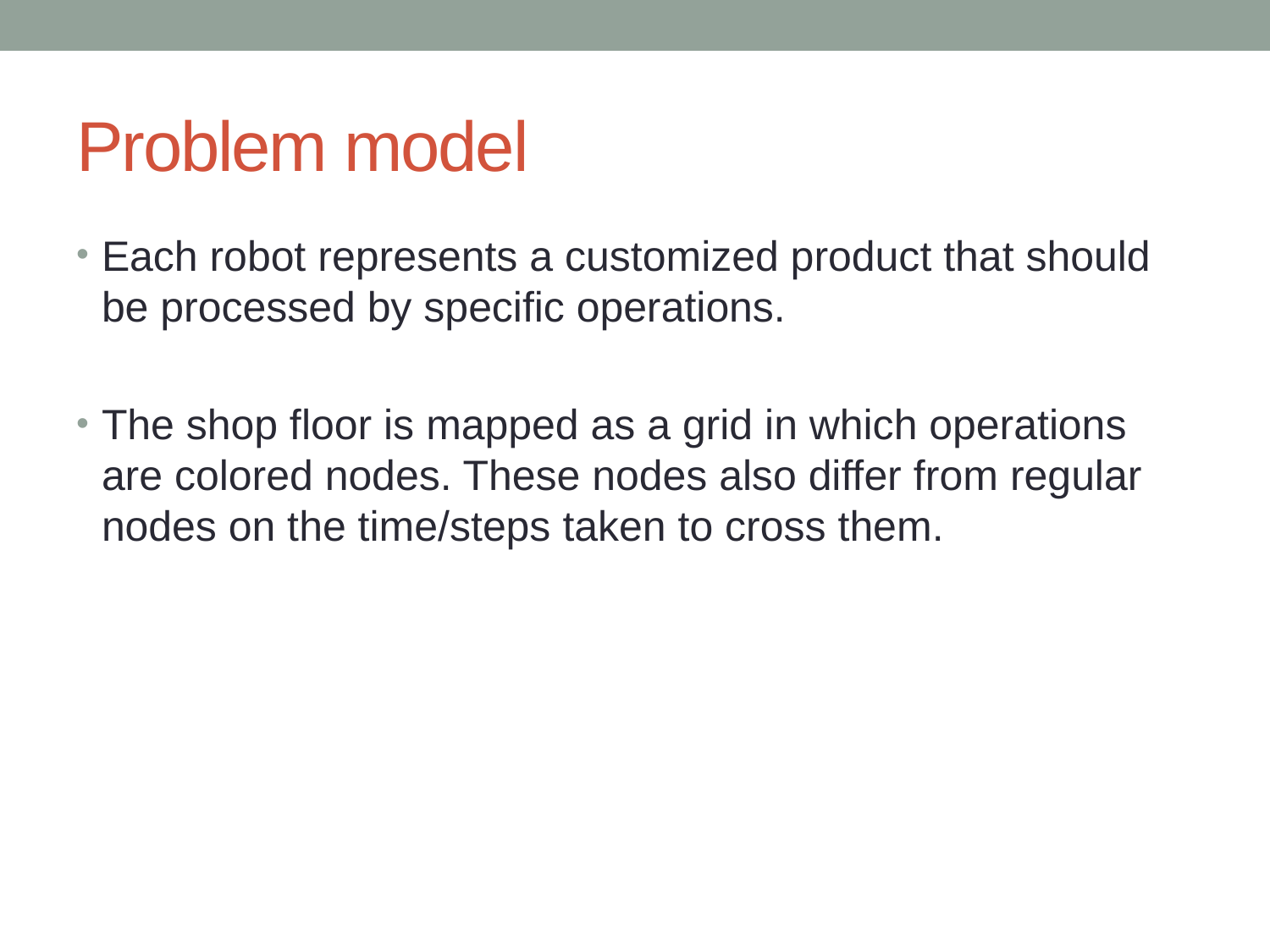

# Problem model
Each robot represents a customized product that should be processed by specific operations.

The shop floor is mapped as a grid in which operations are colored nodes. These nodes also differ from regular nodes on the time/steps taken to cross them.